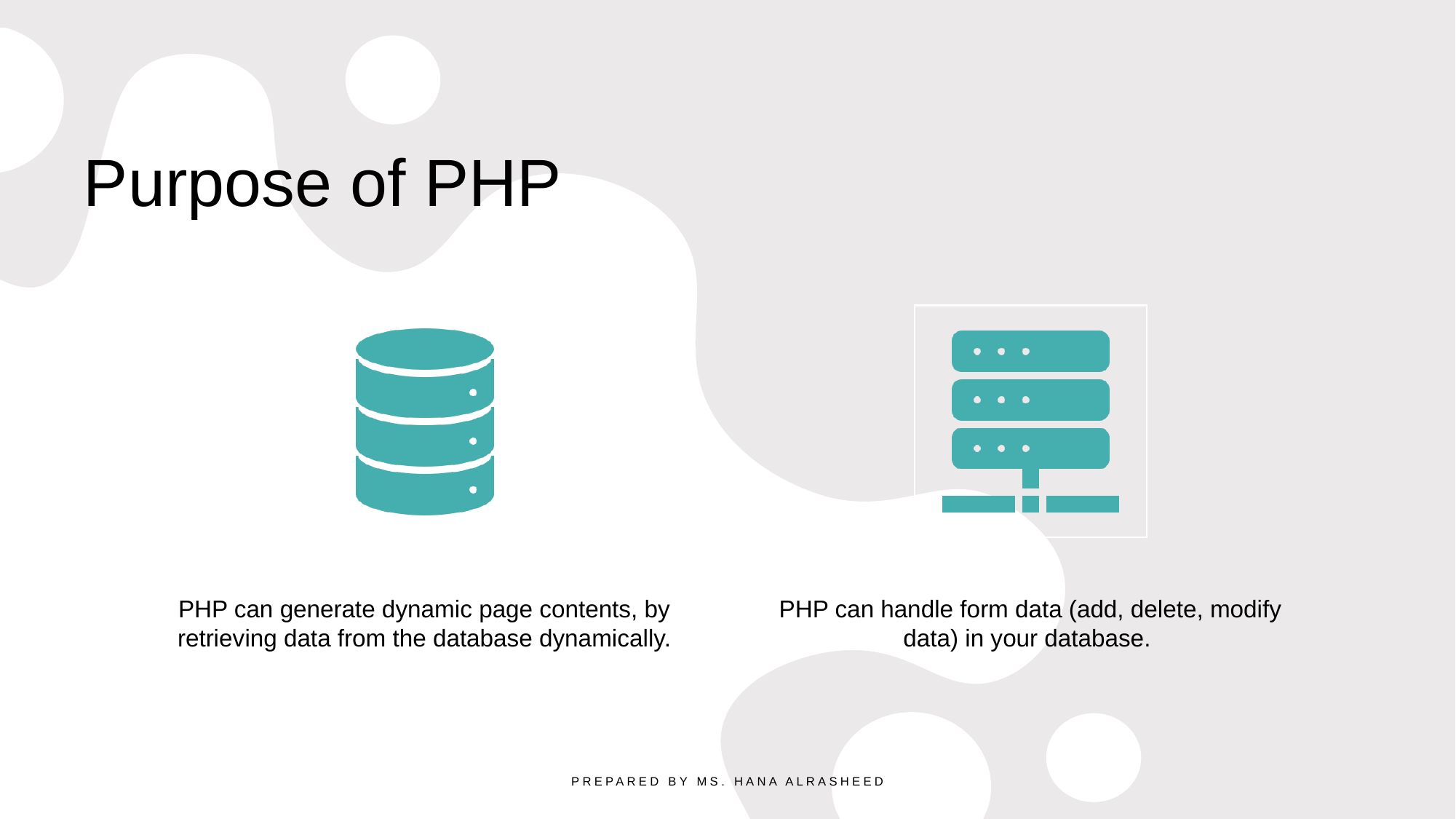

# Purpose of PHP
PHP can generate dynamic page contents, by retrieving data from the database dynamically.
PHP can handle form data (add, delete, modify data) in your database.
Prepared By Ms. Hana AlRasheed